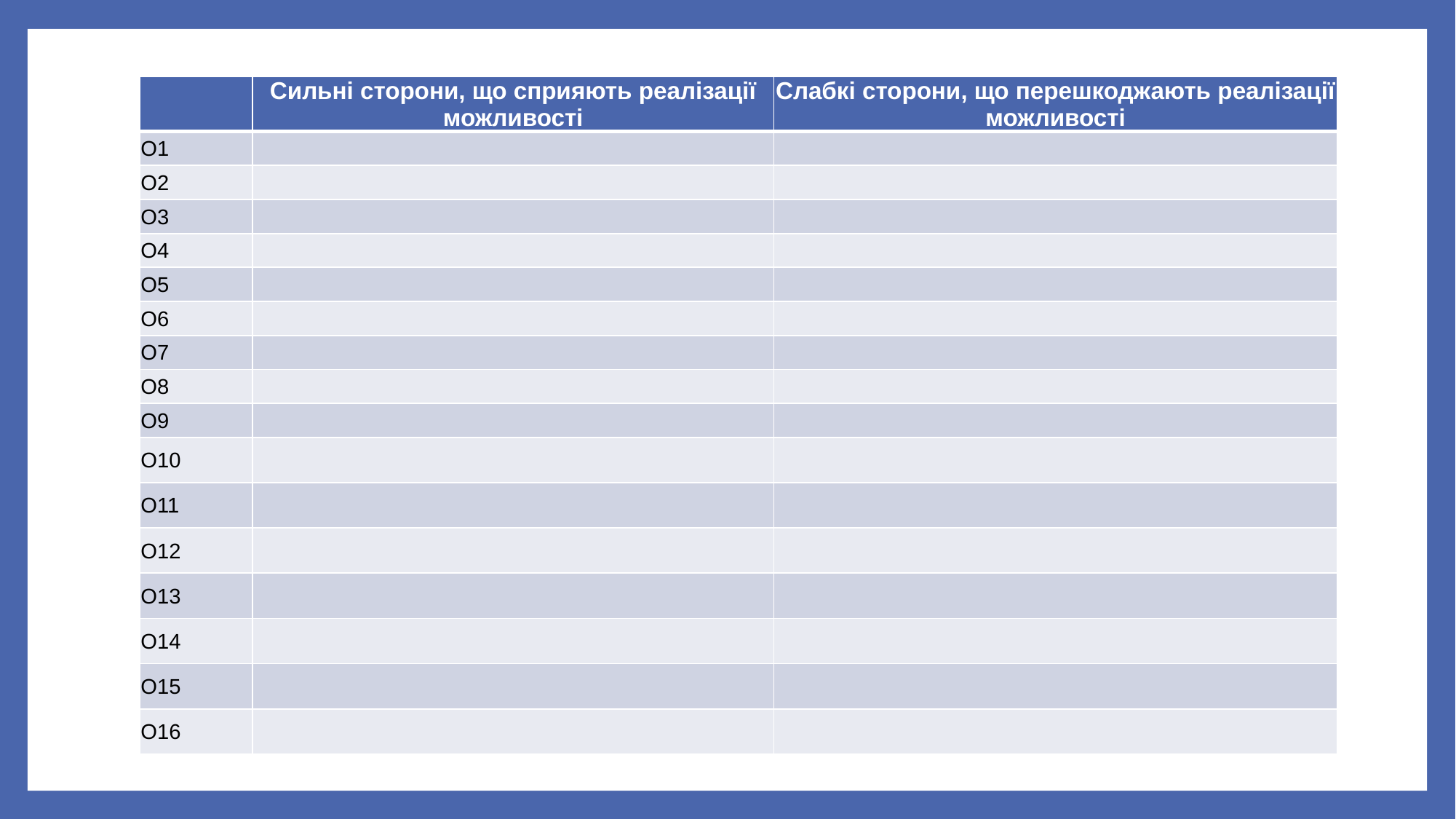

|  | Сильні сторони, що сприяють реалізації можливості | Слабкі сторони, що перешкоджають реалізації можливості |
| --- | --- | --- |
| O1 |  |  |
| O2 |  |  |
| O3 |  |  |
| O4 |  |  |
| O5 |  |  |
| O6 |  |  |
| O7 |  |  |
| O8 |  |  |
| O9 |  |  |
| O10 |  |  |
| O11 |  |  |
| O12 |  |  |
| O13 |  |  |
| O14 |  |  |
| O15 |  |  |
| O16 |  |  |